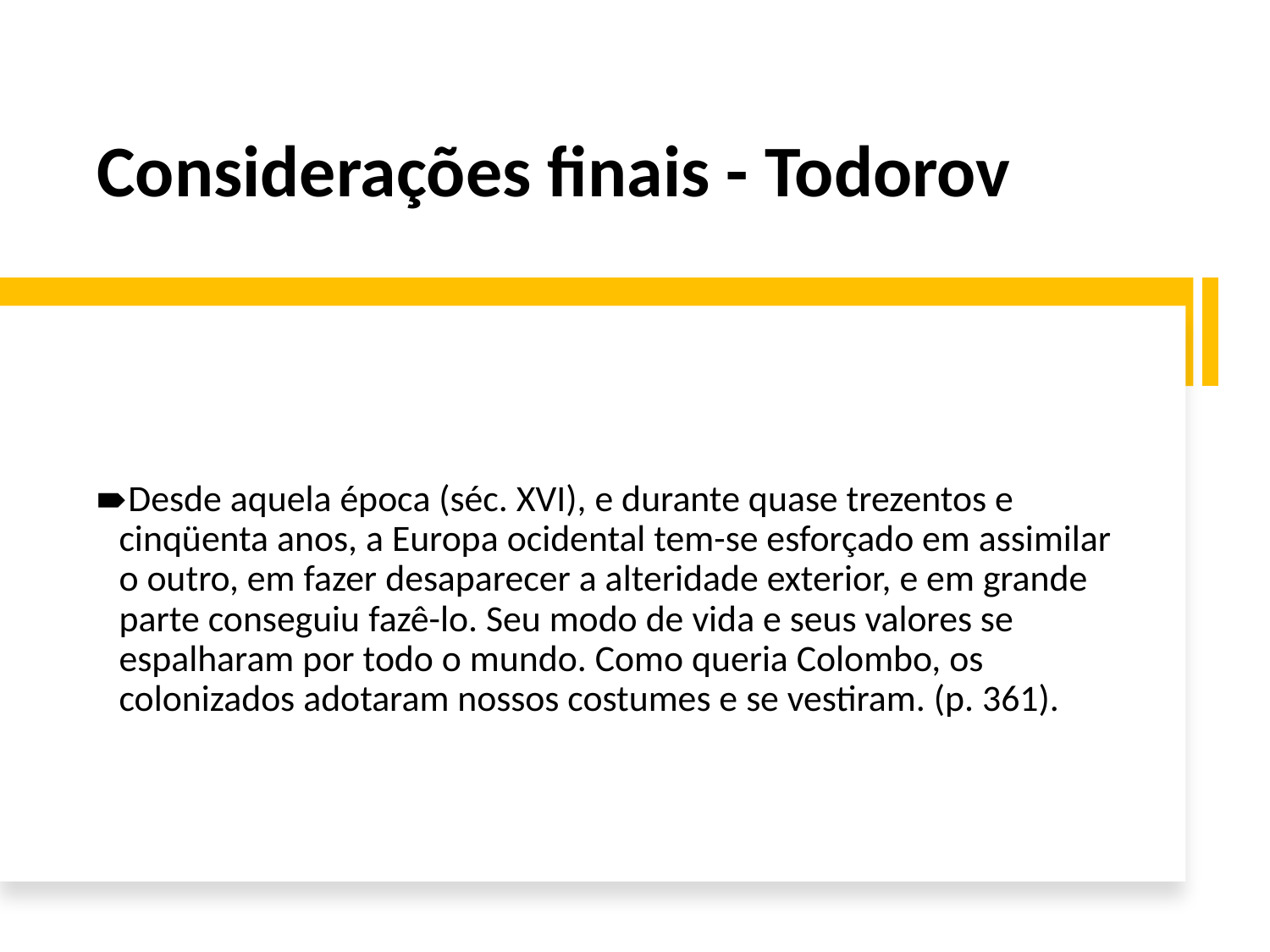

# Considerações finais - Todorov

Desde aquela época (séc. XVI), e durante quase trezentos e cinqüenta anos, a Europa ocidental tem-se esforçado em assimilar o outro, em fazer desaparecer a alteridade exterior, e em grande parte conseguiu fazê-lo. Seu modo de vida e seus valores se espalharam por todo o mundo. Como queria Colombo, os colonizados adotaram nossos costumes e se vestiram. (p. 361).